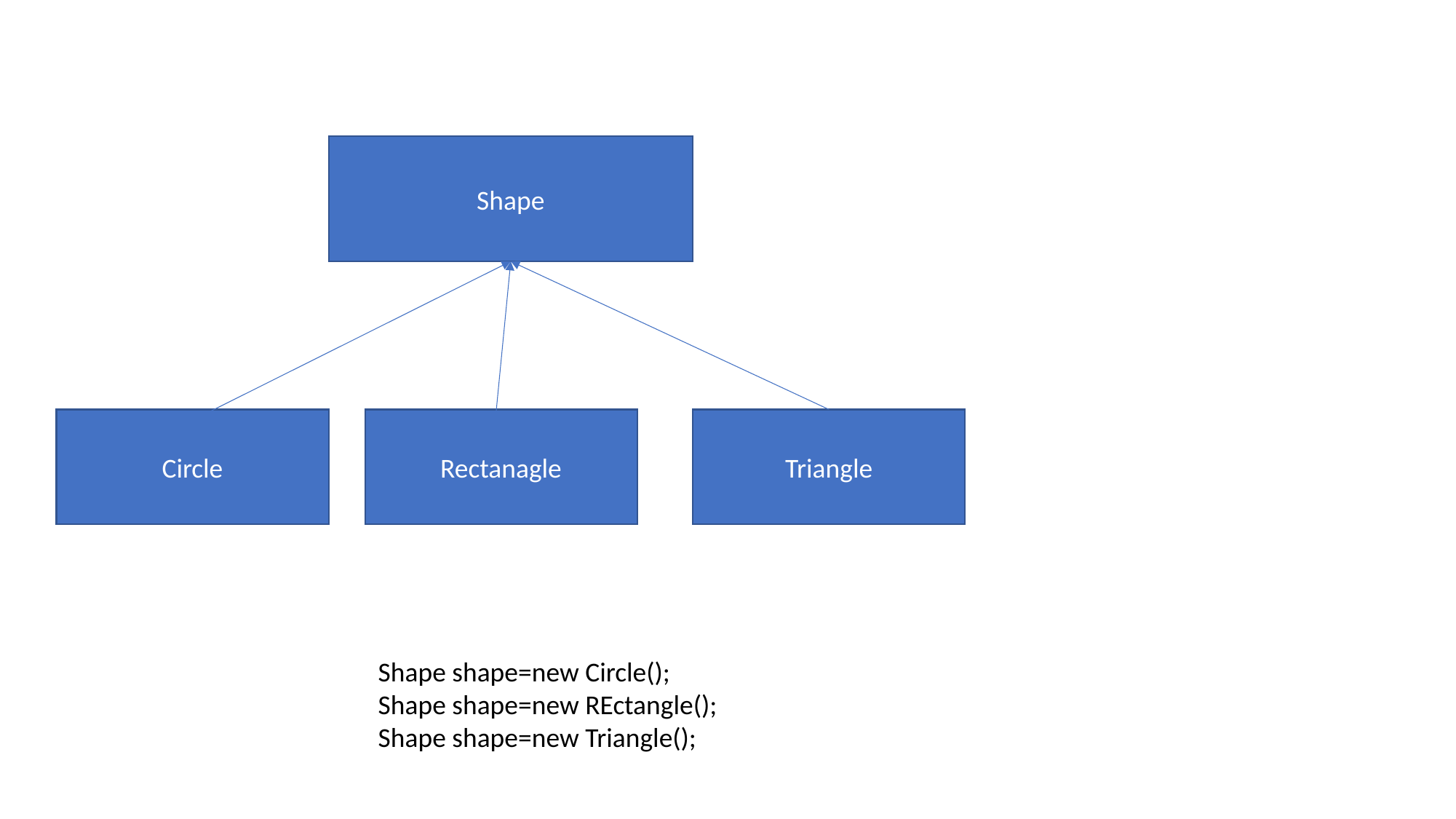

Shape
Triangle
Circle
Rectanagle
Shape shape=new Circle();
Shape shape=new REctangle();
Shape shape=new Triangle();